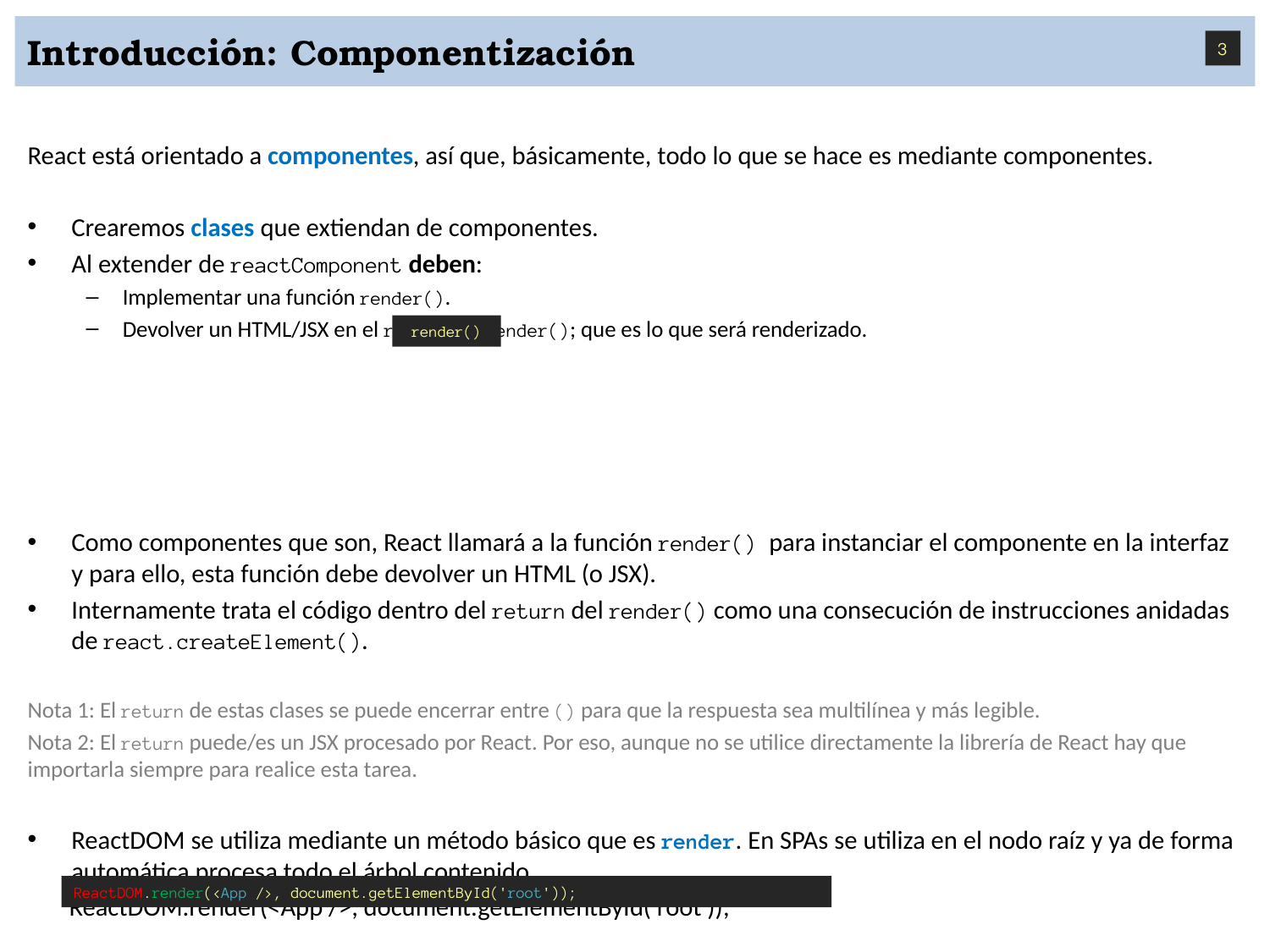

# Introducción: Componentización
3

React está orientado a componentes, así que, básicamente, todo lo que se hace es mediante componentes.

Crearemos clases que extiendan de componentes.
Al extender de reactComponent deben:
Implementar una función render().
Devolver un HTML/JSX en el return del render(); que es lo que será renderizado.

Como componentes que son, React llamará a la función render() para instanciar el componente en la interfaz y para ello, esta función debe devolver un HTML (o JSX).
Internamente trata el código dentro del return del render() como una consecución de instrucciones anidadas de react.createElement().

Nota 1: El return de estas clases se puede encerrar entre () para que la respuesta sea multilínea y más legible.
Nota 2: El return puede/es un JSX procesado por React. Por eso, aunque no se utilice directamente la librería de React hay que importarla siempre para realice esta tarea.

ReactDOM se utiliza mediante un método básico que es render. En SPAs se utiliza en el nodo raíz y ya de forma automática procesa todo el árbol contenido.
       ReactDOM.render(<App />, document.getElementById('root'));
render()

ReactDOM.render(<App />, document.getElementById('root'));